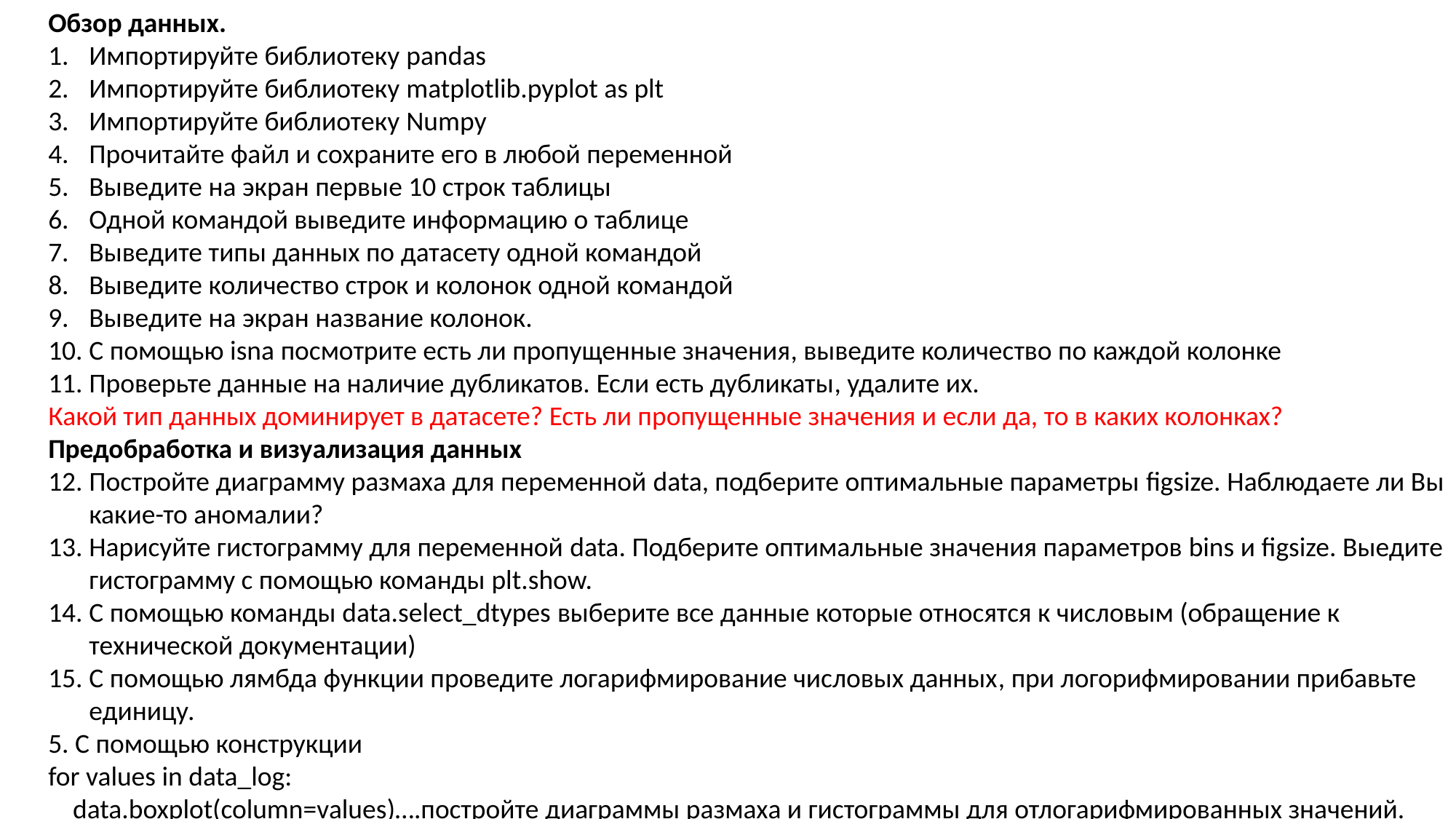

Обзор данных.
Импортируйте библиотеку pandas
Импортируйте библиотеку matplotlib.pyplot as plt
Импортируйте библиотеку Numpy
Прочитайте файл и сохраните его в любой переменной
Выведите на экран первые 10 строк таблицы
Одной командой выведите информацию о таблице
Выведите типы данных по датасету одной командой
Выведите количество строк и колонок одной командой
Выведите на экран название колонок.
С помощью isna посмотрите есть ли пропущенные значения, выведите количество по каждой колонке
Проверьте данные на наличие дубликатов. Если есть дубликаты, удалите их.
Какой тип данных доминирует в датасете? Есть ли пропущенные значения и если да, то в каких колонках?
Предобработка и визуализация данных
Постройте диаграмму размаха для переменной data, подберите оптимальные параметры figsize. Наблюдаете ли Вы какие-то аномалии?
Нарисуйте гистограмму для переменной data. Подберите оптимальные значения параметров bins и figsize. Выедите гистограмму с помощью команды plt.show.
С помощью команды data.select_dtypes выберите все данные которые относятся к числовым (обращение к технической документации)
С помощью лямбда функции проведите логарифмирование числовых данных, при логорифмировании прибавьте единицу.
5. C помощью конструкции
for values in data_log:
    data.boxplot(column=values)….постройте диаграммы размаха и гистограммы для отлогарифмированных значений.